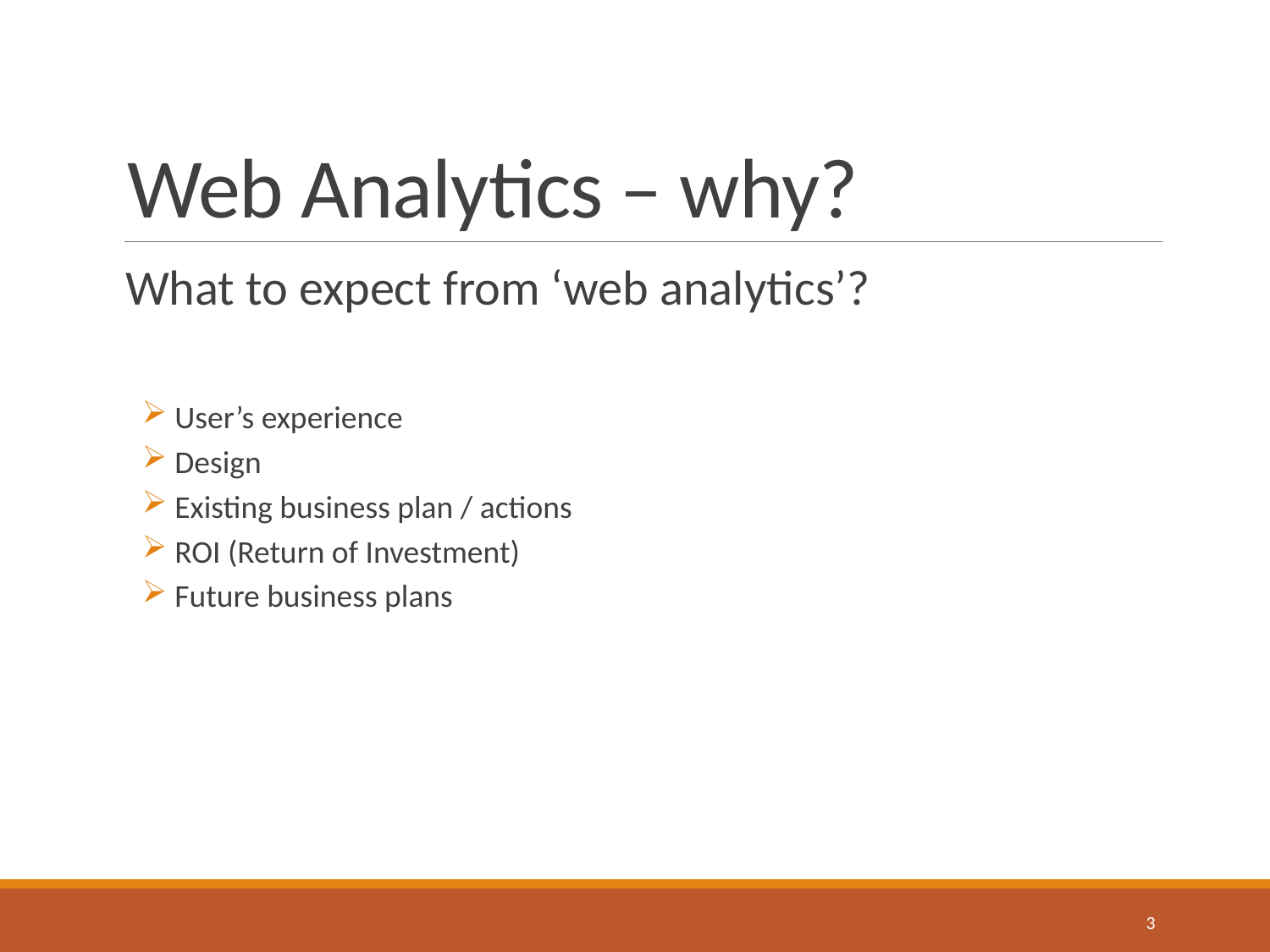

# Web Analytics – why?
 What to expect from ‘web analytics’?

 User’s experience
 Design
 Existing business plan / actions
 ROI (Return of Investment)
 Future business plans
3